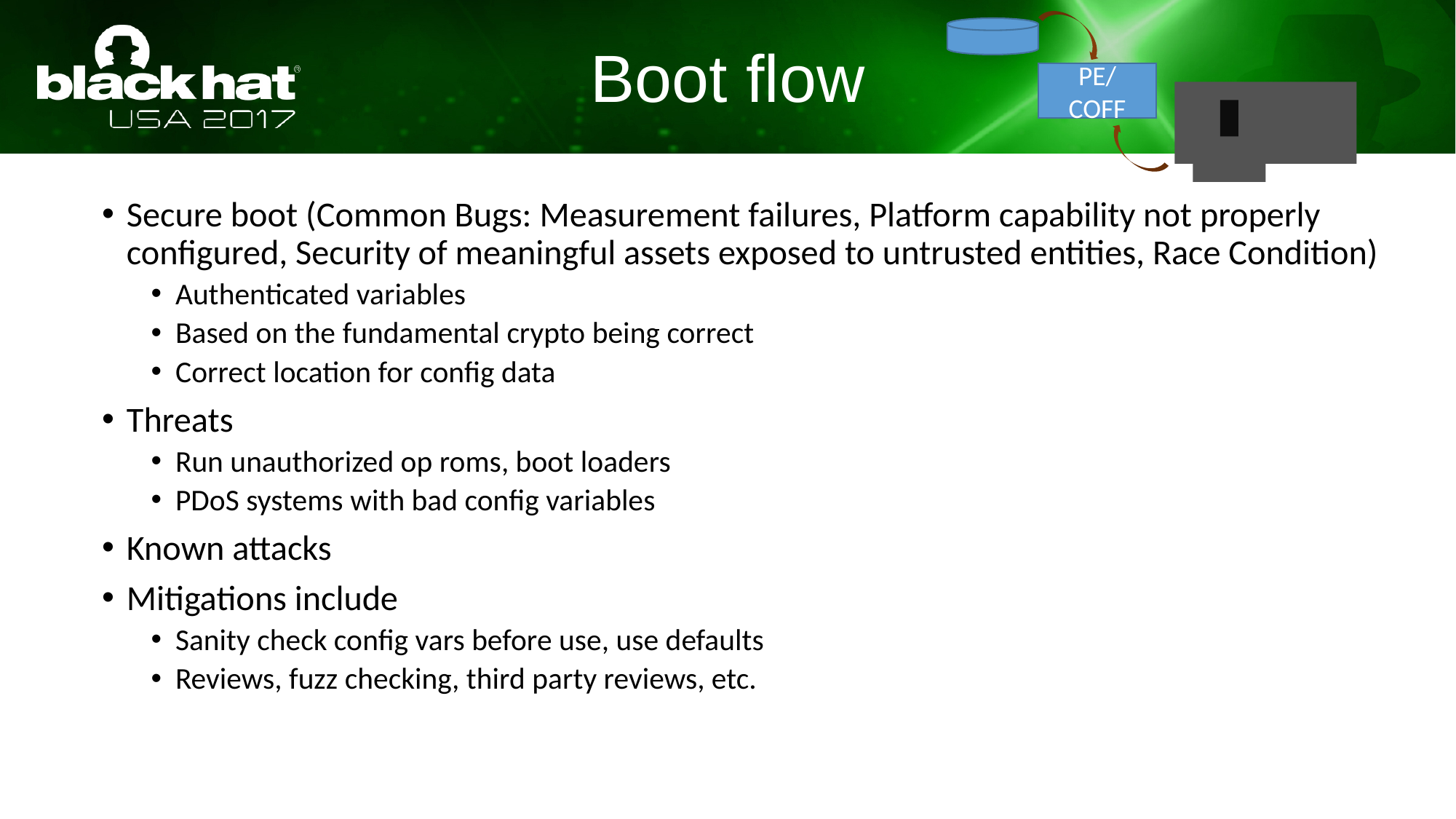

# Boot flow

PE/
COFF

Secure boot (Common Bugs: Measurement failures, Platform capability not properly configured, Security of meaningful assets exposed to untrusted entities, Race Condition)
Authenticated variables
Based on the fundamental crypto being correct
Correct location for config data
Threats
Run unauthorized op roms, boot loaders
PDoS systems with bad config variables
Known attacks
Mitigations include
Sanity check config vars before use, use defaults
Reviews, fuzz checking, third party reviews, etc.